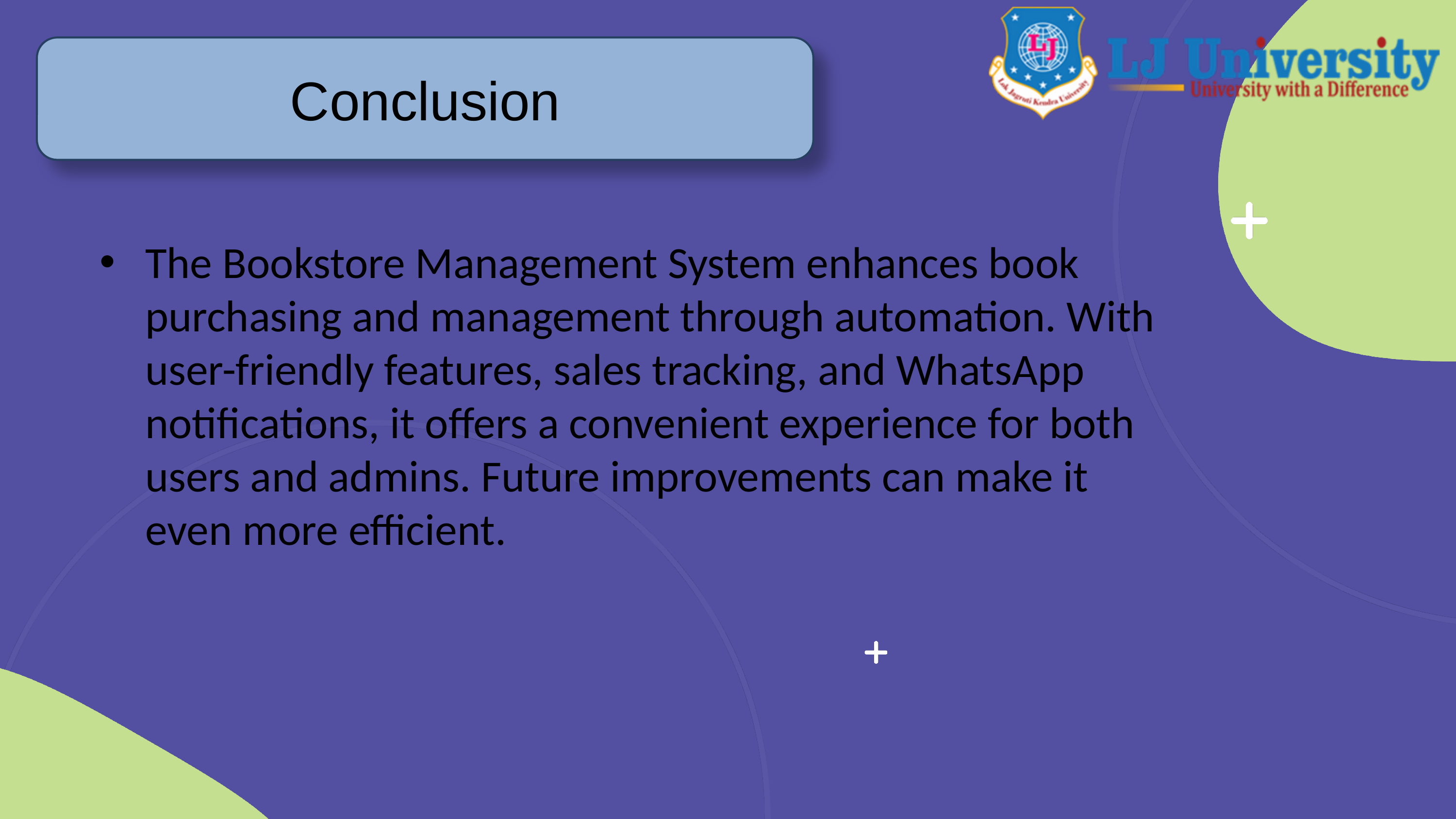

Conclusion

The Bookstore Management System enhances book purchasing and management through automation. With user-friendly features, sales tracking, and WhatsApp notifications, it offers a convenient experience for both users and admins. Future improvements can make it even more efficient.